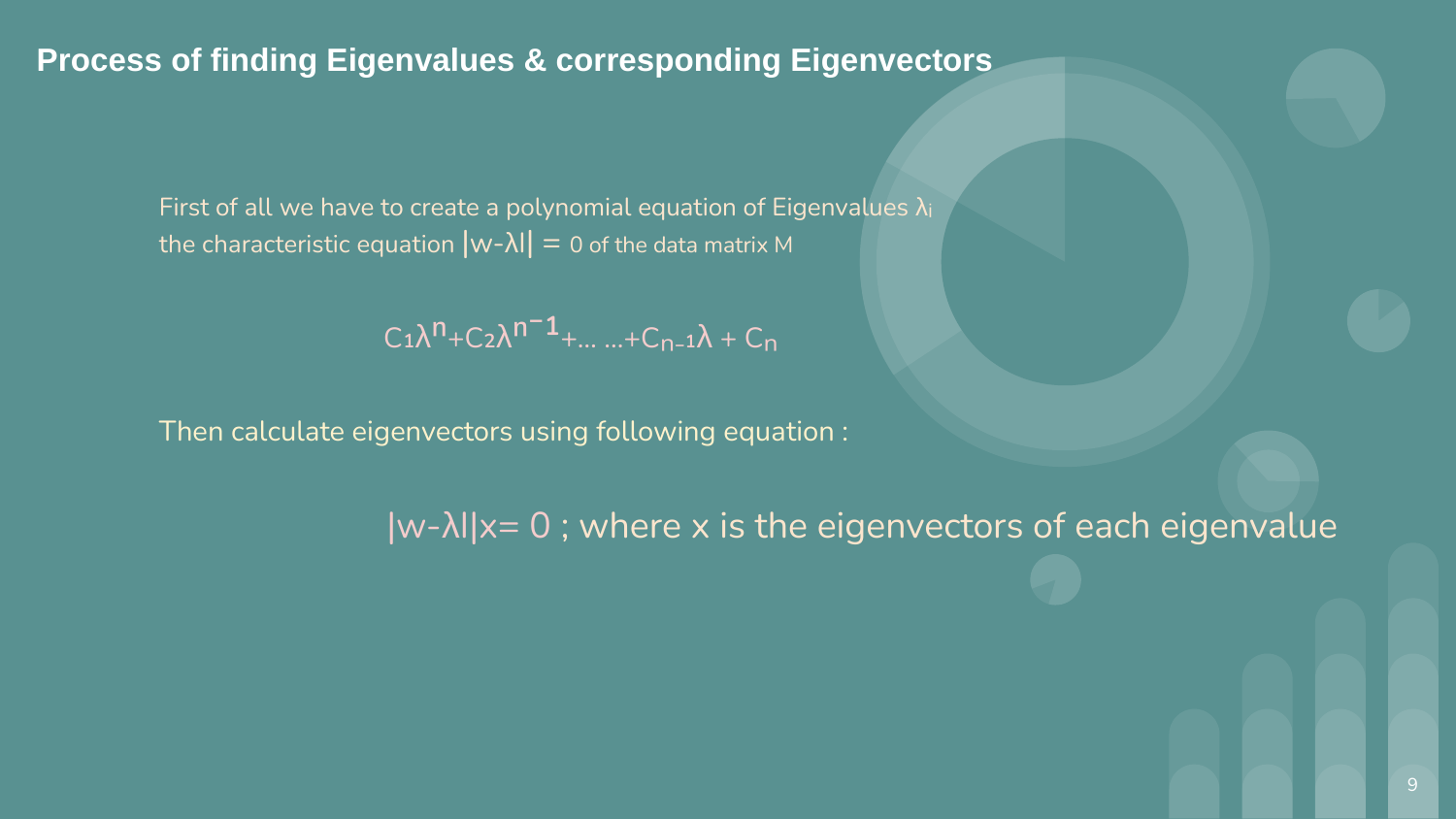

# Process of finding Eigenvalues & corresponding Eigenvectors
First of all we have to create a polynomial equation of Eigenvalues λᵢ
the characteristic equation   |w-λI| = 0 of the data matrix M
C₁λⁿ+C₂λⁿ⁻¹+… ...+Cₙ₋₁λ + Cₙ
Then calculate eigenvectors using following equation :
|w-λI|x= 0 ; where x is the eigenvectors of each eigenvalue
9